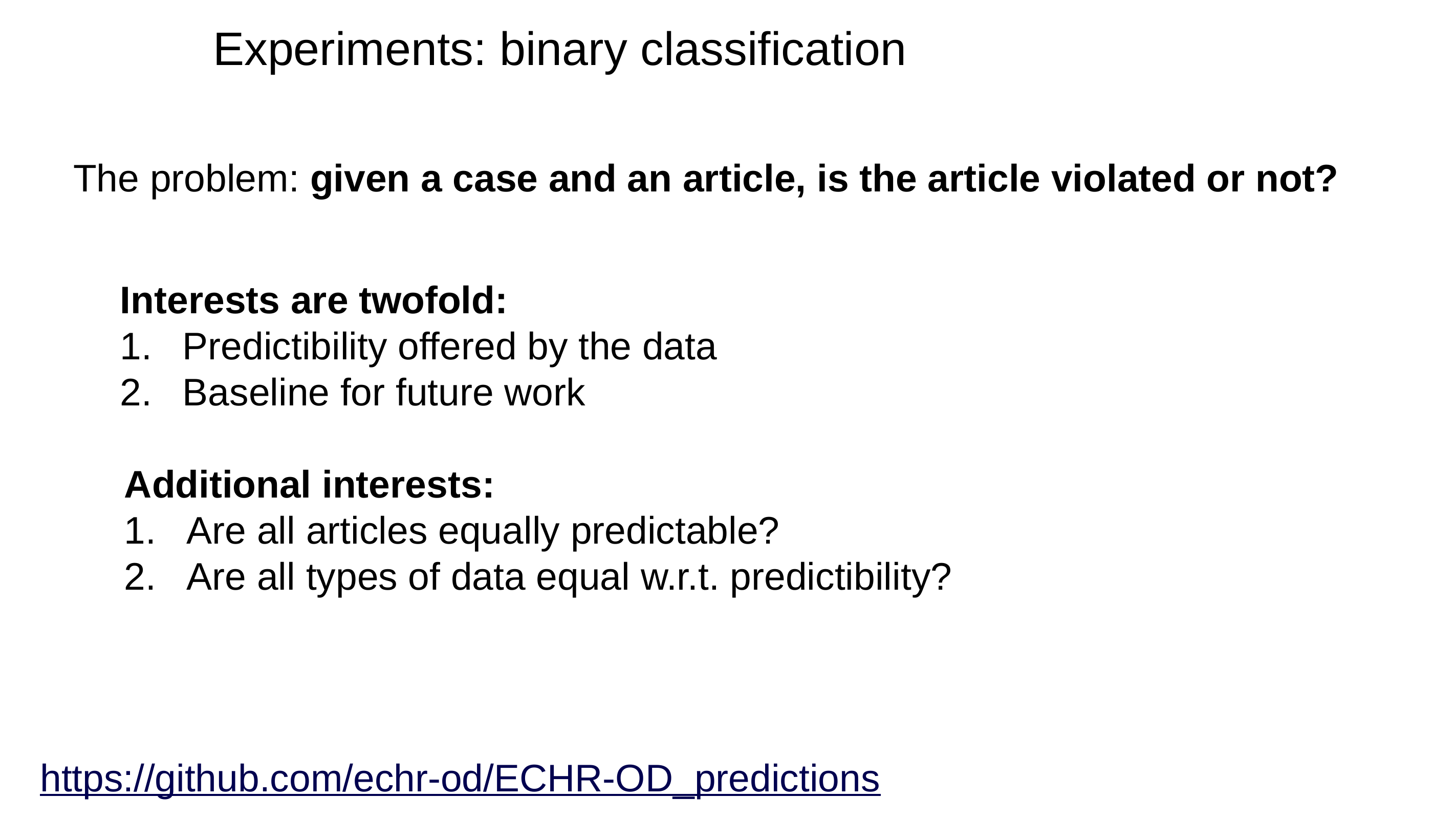

# Experiments: binary classification
	The problem: given a case and an article, is the article violated or not?
Interests are twofold:
Predictibility offered by the data
Baseline for future work

Additional interests:
Are all articles equally predictable?
Are all types of data equal w.r.t. predictibility?
https://github.com/echr-od/ECHR-OD_predictions